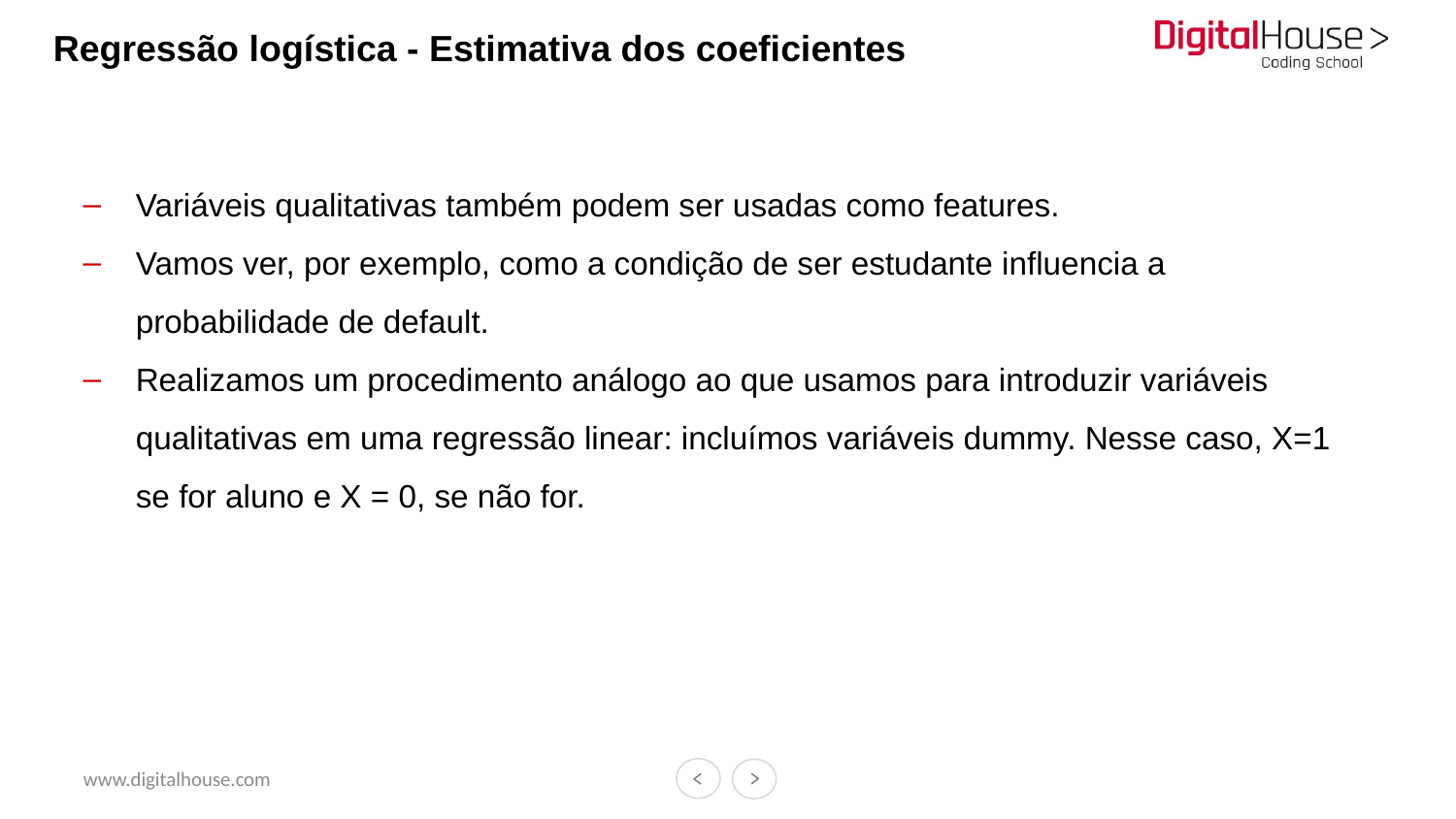

Regressão logística - Estimativa dos coeficientes
Variáveis qualitativas também podem ser usadas como features.
Vamos ver, por exemplo, como a condição de ser estudante influencia a probabilidade de default.
Realizamos um procedimento análogo ao que usamos para introduzir variáveis qualitativas em uma regressão linear: incluímos variáveis dummy. Nesse caso, X=1 se for aluno e X = 0, se não for.